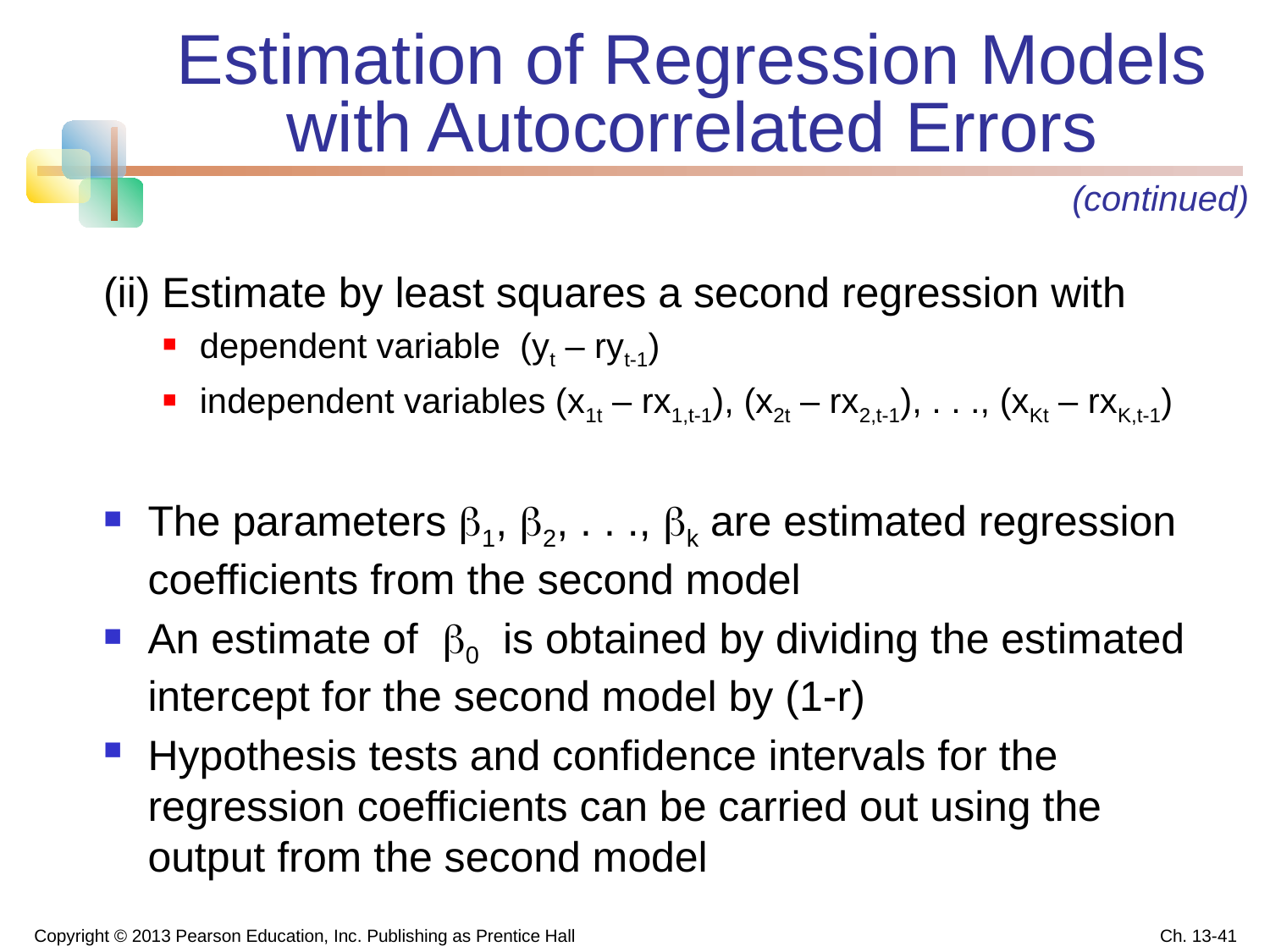

# Estimation of Regression Models with Autocorrelated Errors
(continued)
(ii) Estimate by least squares a second regression with
dependent variable  (yt – ryt-1)
independent variables (x1t – rx1,t-1), (x2t – rx2,t-1), . . ., (xKt – rxK,t-1)

The parameters β1, β2, . . ., βk are estimated regression coefficients from the second model
An estimate of  β0  is obtained by dividing the estimated intercept for the second model by (1-r)
Hypothesis tests and confidence intervals for the regression coefficients can be carried out using the output from the second model
Copyright © 2013 Pearson Education, Inc. Publishing as Prentice Hall
Ch. 13-41